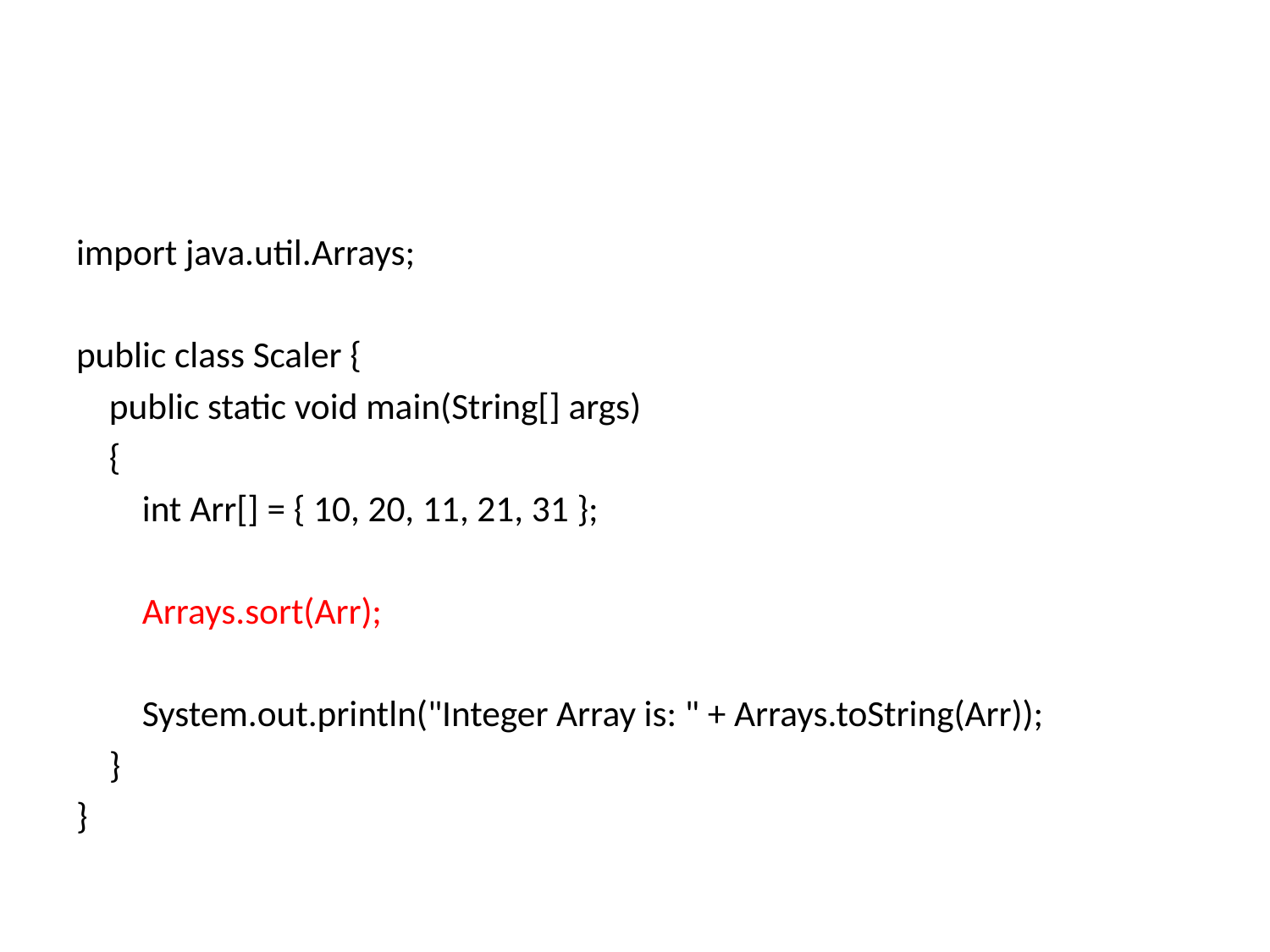

import java.util.Arrays;

public class Scaler {
    public static void main(String[] args)
    {
        int Arr[] = { 10, 20, 11, 21, 31 };

        Arrays.sort(Arr);

        System.out.println("Integer Array is: " + Arrays.toString(Arr));
    }
}